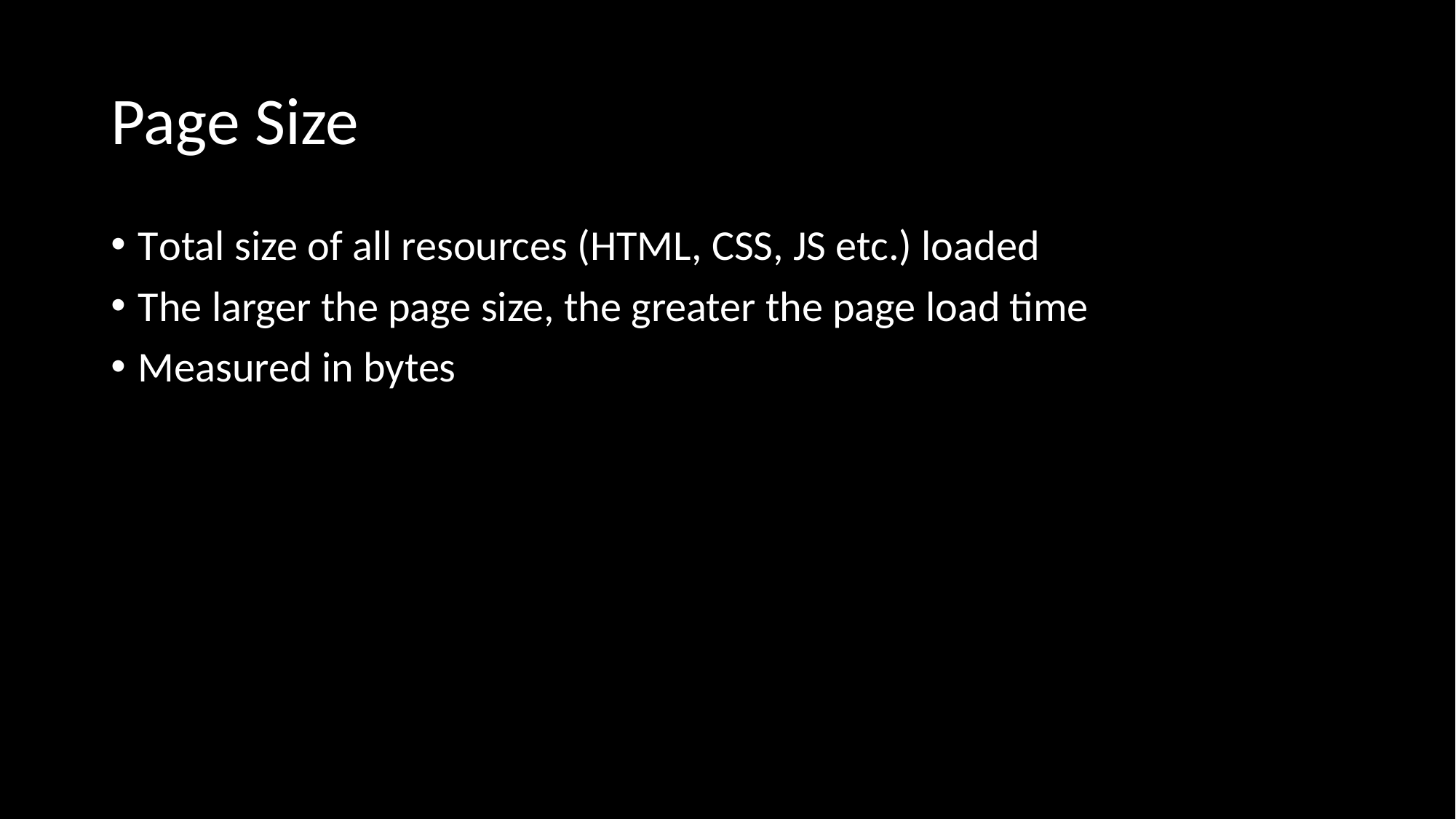

# Page Size
Total size of all resources (HTML, CSS, JS etc.) loaded
The larger the page size, the greater the page load time
Measured in bytes